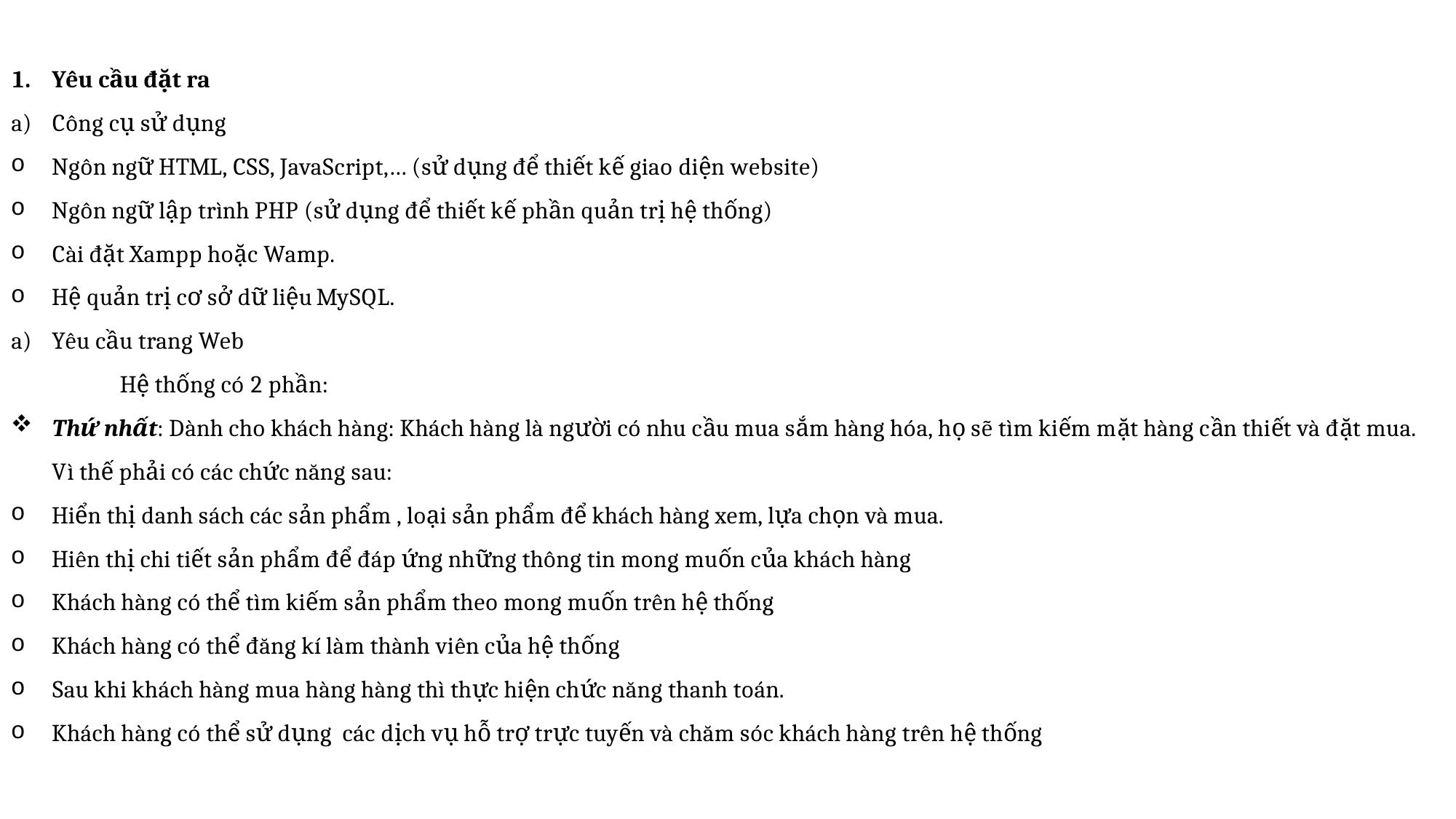

Yêu cầu đặt ra
Công cụ sử dụng
Ngôn ngữ HTML, CSS, JavaScript,… (sử dụng để thiết kế giao diện website)
Ngôn ngữ lập trình PHP (sử dụng để thiết kế phần quản trị hệ thống)
Cài đặt Xampp hoặc Wamp.
Hệ quản trị cơ sở dữ liệu MySQL.
Yêu cầu trang Web
Hệ thống có 2 phần:
Thứ nhất: Dành cho khách hàng: Khách hàng là người có nhu cầu mua sắm hàng hóa, họ sẽ tìm kiếm mặt hàng cần thiết và đặt mua. Vì thế phải có các chức năng sau:
Hiển thị danh sách các sản phẩm , loại sản phẩm để khách hàng xem, lựa chọn và mua.
Hiên thị chi tiết sản phẩm để đáp ứng những thông tin mong muốn của khách hàng
Khách hàng có thể tìm kiếm sản phẩm theo mong muốn trên hệ thống
Khách hàng có thể đăng kí làm thành viên của hệ thống
Sau khi khách hàng mua hàng hàng thì thực hiện chức năng thanh toán.
Khách hàng có thể sử dụng  các dịch vụ hỗ trợ trực tuyến và chăm sóc khách hàng trên hệ thống